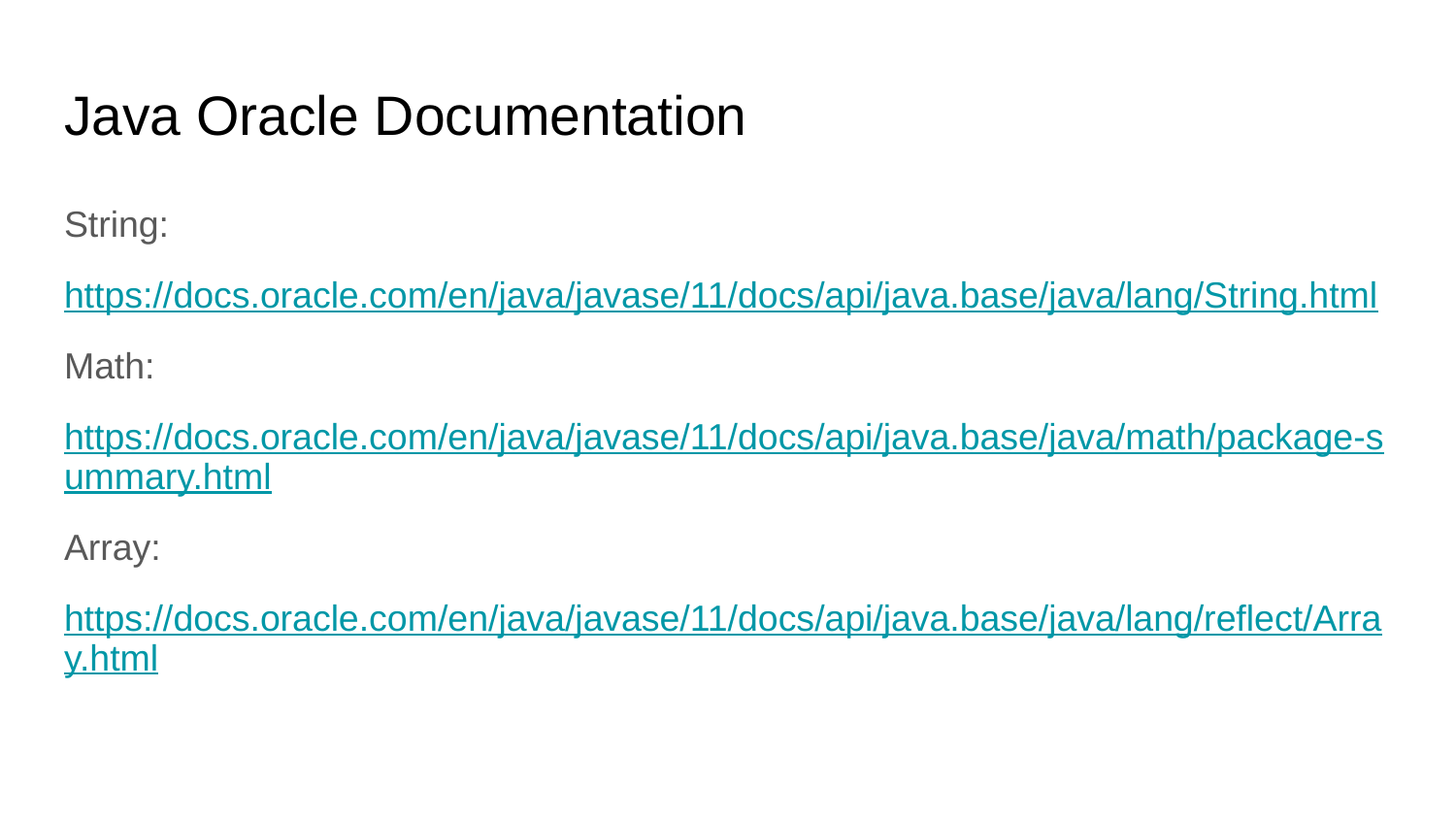

# Java Oracle Documentation
String:
https://docs.oracle.com/en/java/javase/11/docs/api/java.base/java/lang/String.html
Math:
https://docs.oracle.com/en/java/javase/11/docs/api/java.base/java/math/package-summary.html
Array:
https://docs.oracle.com/en/java/javase/11/docs/api/java.base/java/lang/reflect/Array.html